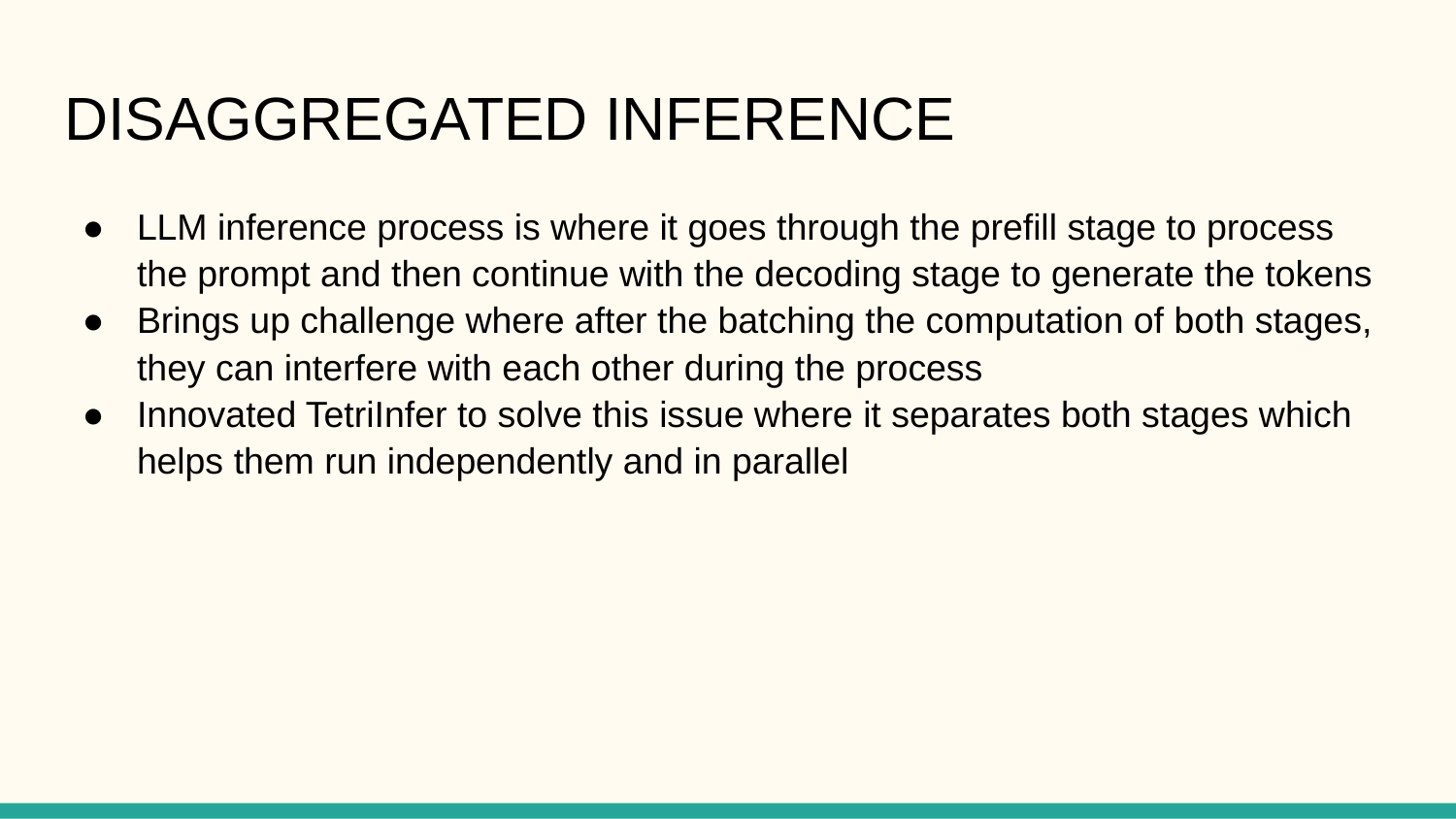

# DISAGGREGATED INFERENCE
LLM inference process is where it goes through the prefill stage to process the prompt and then continue with the decoding stage to generate the tokens
Brings up challenge where after the batching the computation of both stages, they can interfere with each other during the process
Innovated TetriInfer to solve this issue where it separates both stages which helps them run independently and in parallel